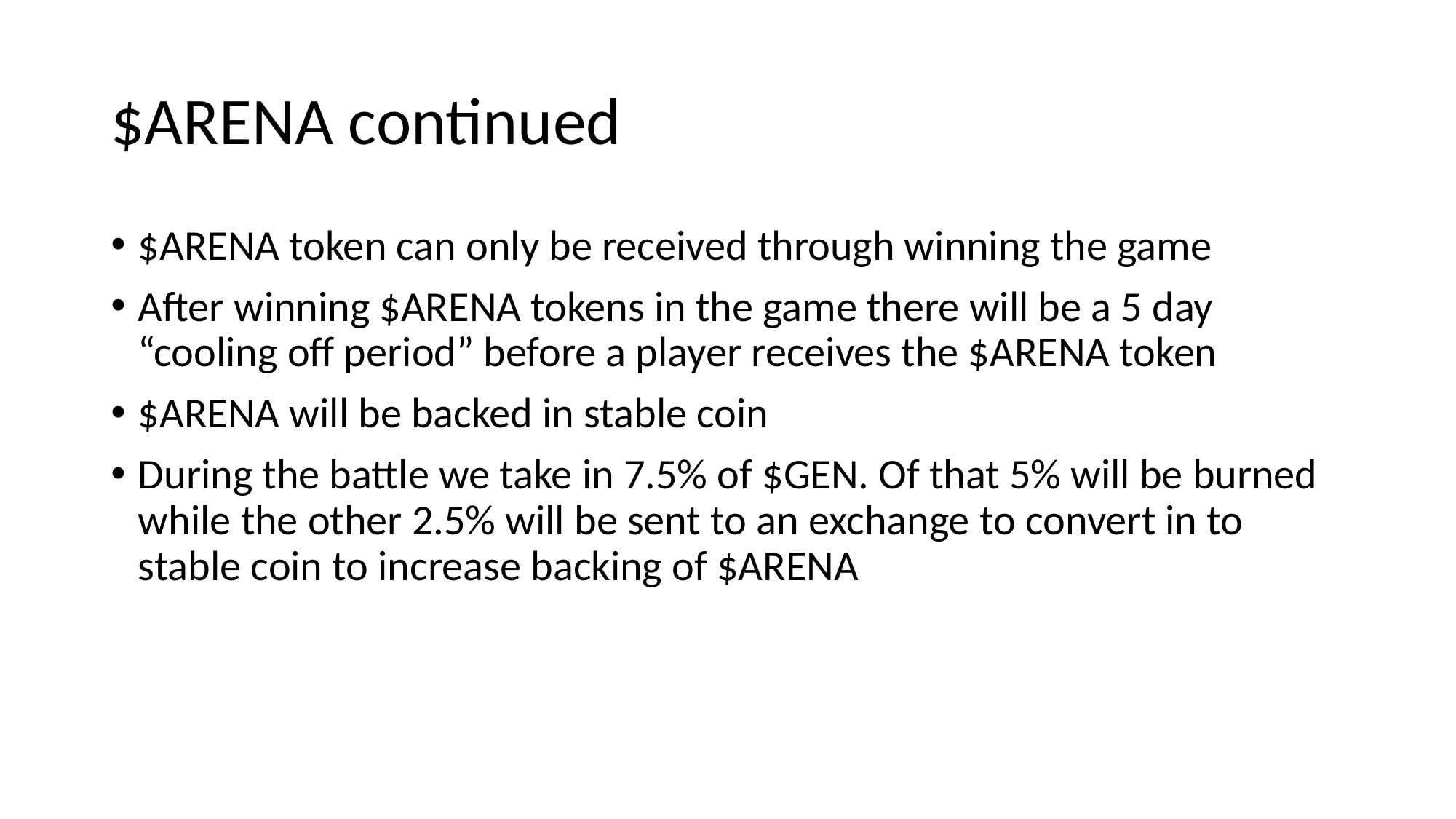

# $ARENA continued
$ARENA token can only be received through winning the game
After winning $ARENA tokens in the game there will be a 5 day “cooling off period” before a player receives the $ARENA token
$ARENA will be backed in stable coin
During the battle we take in 7.5% of $GEN. Of that 5% will be burned while the other 2.5% will be sent to an exchange to convert in to stable coin to increase backing of $ARENA